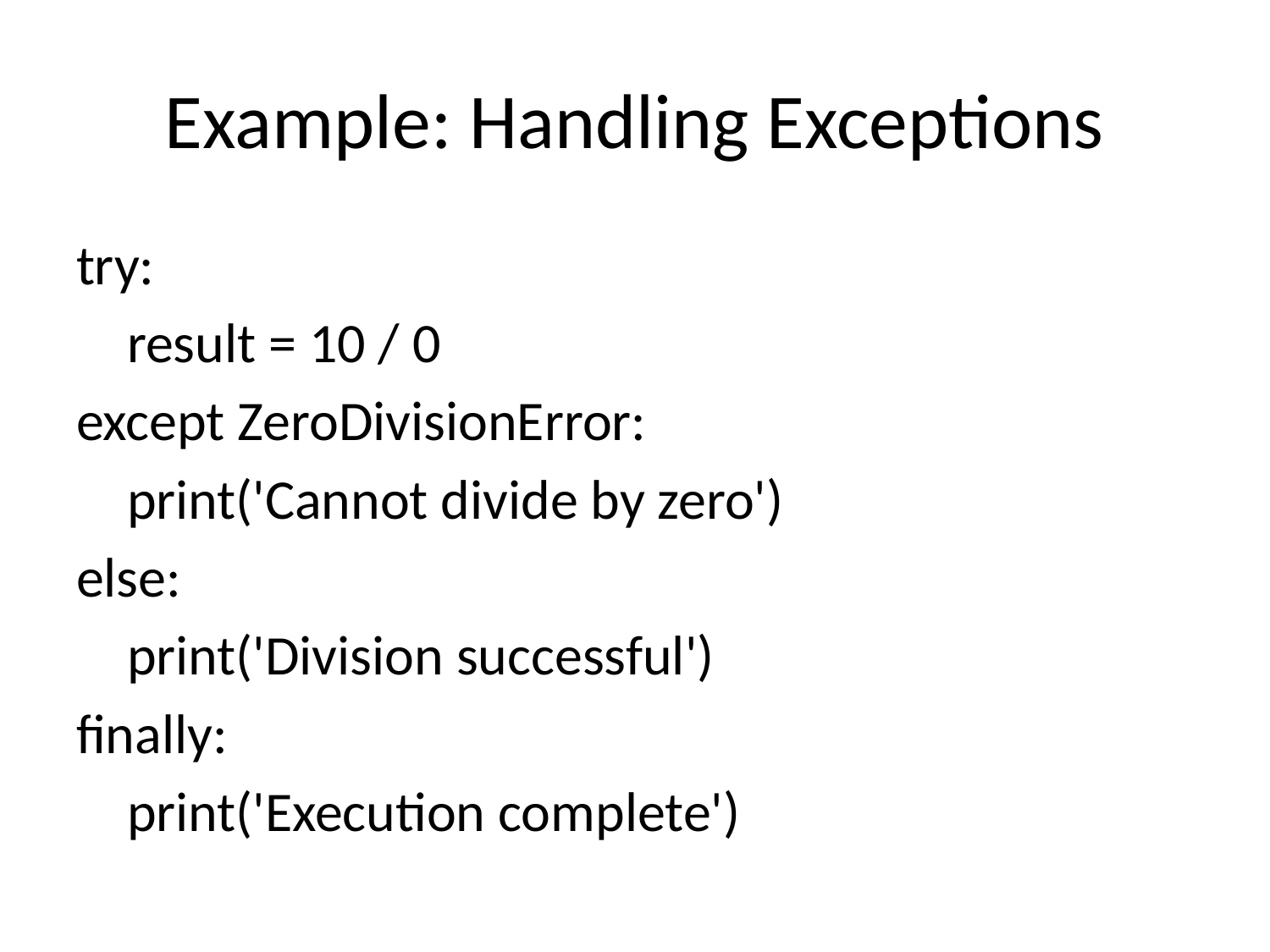

# Example: Handling Exceptions
try:
    result = 10 / 0
except ZeroDivisionError:
    print('Cannot divide by zero')
else:
    print('Division successful')
finally:
    print('Execution complete')